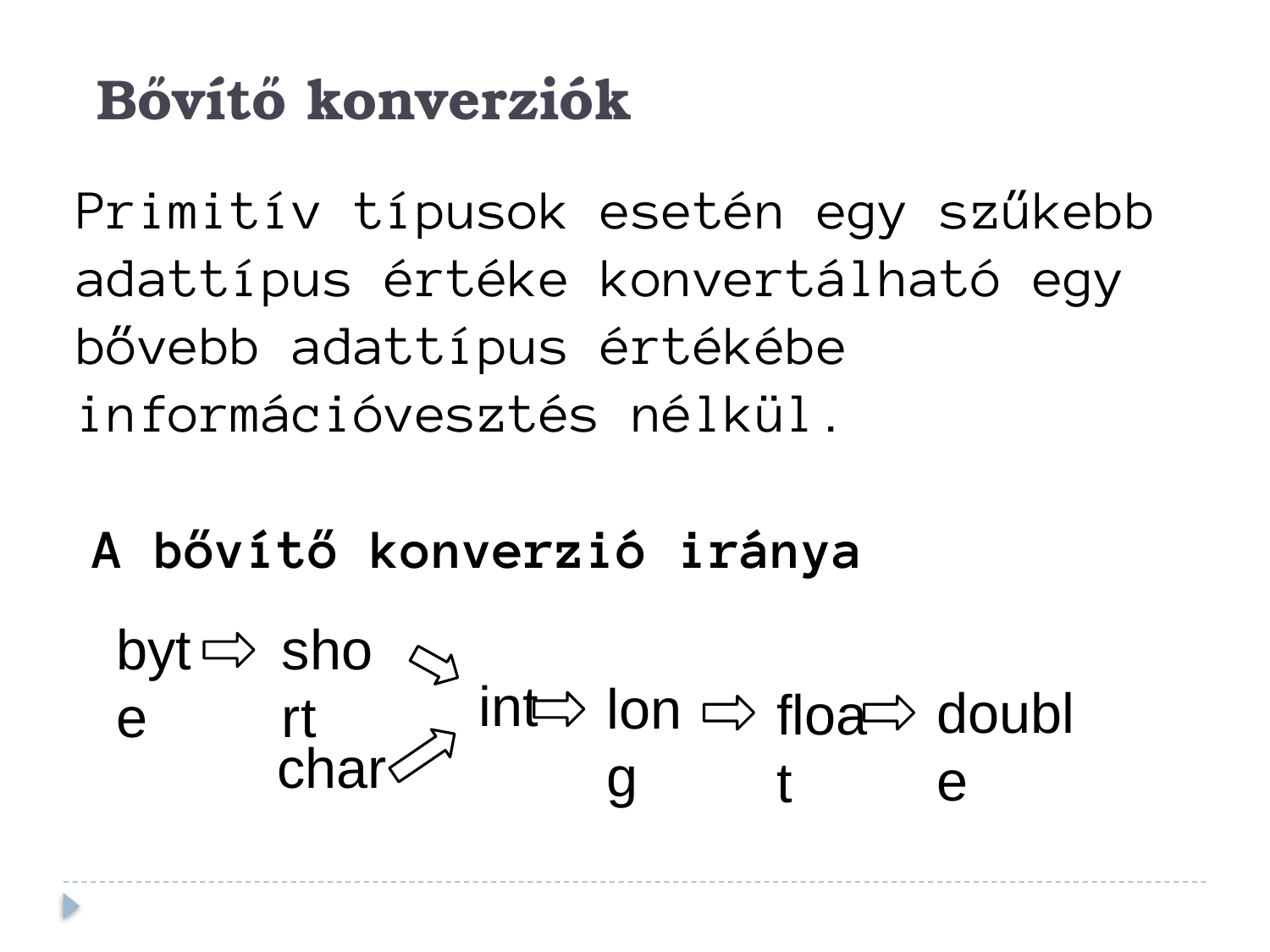

Bővítő konverziók
Primitív típusok esetén egy szűkebb adattípus értéke konvertálható egy bővebb adattípus értékébe információvesztés nélkül.
A bővítő konverzió iránya
short
byte

int
long
double
float

char